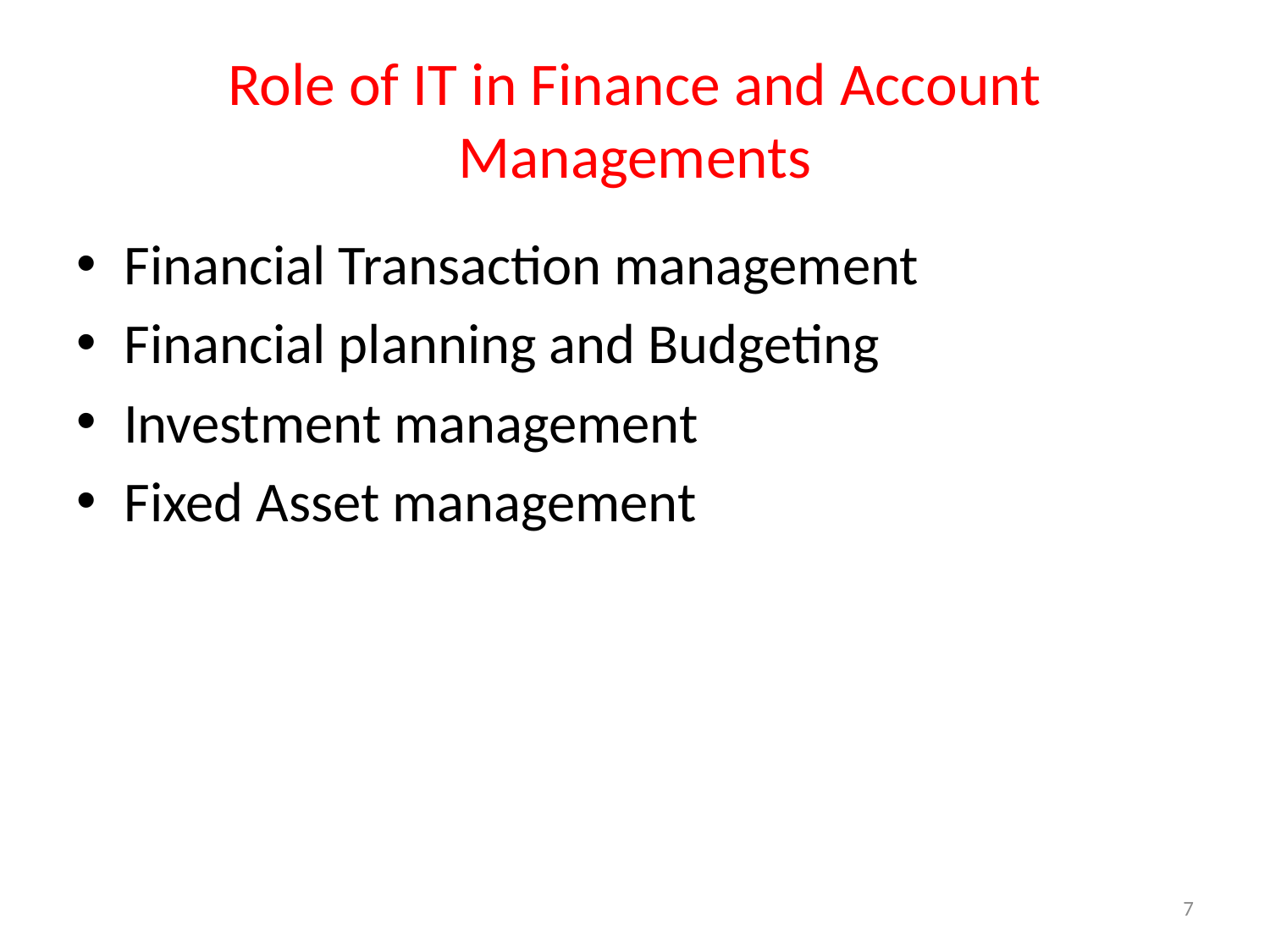

# Role of IT in Finance and Account Managements
Financial Transaction management
Financial planning and Budgeting
Investment management
Fixed Asset management

7